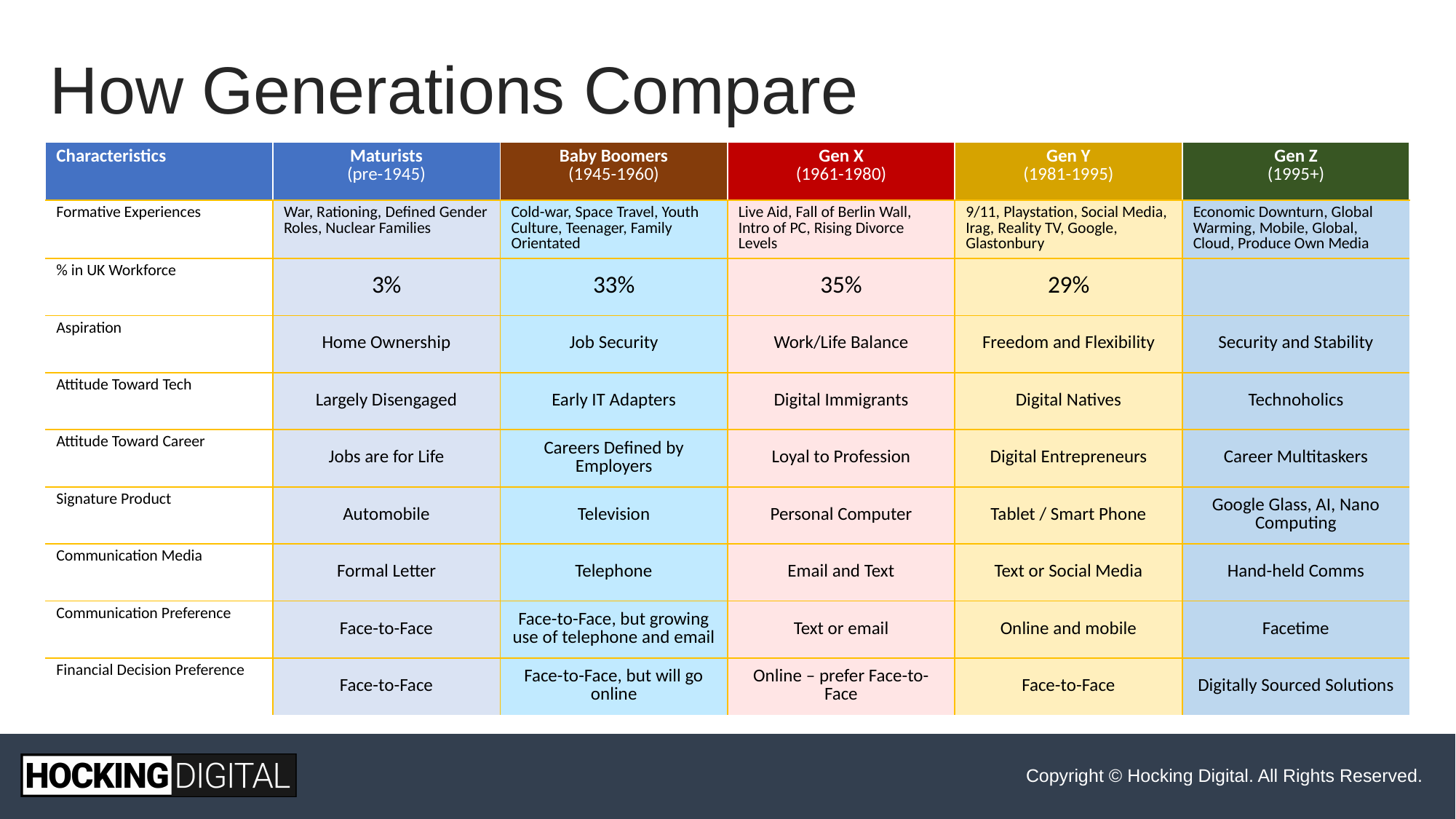

# How Generations Compare
| Characteristics | Maturists (pre-1945) | Baby Boomers (1945-1960) | Gen X (1961-1980) | Gen Y (1981-1995) | Gen Z (1995+) |
| --- | --- | --- | --- | --- | --- |
| Formative Experiences | War, Rationing, Defined Gender Roles, Nuclear Families | Cold-war, Space Travel, Youth Culture, Teenager, Family Orientated | Live Aid, Fall of Berlin Wall, Intro of PC, Rising Divorce Levels | 9/11, Playstation, Social Media, Irag, Reality TV, Google, Glastonbury | Economic Downturn, Global Warming, Mobile, Global, Cloud, Produce Own Media |
| % in UK Workforce | 3% | 33% | 35% | 29% |  |
| Aspiration | Home Ownership | Job Security | Work/Life Balance | Freedom and Flexibility | Security and Stability |
| Attitude Toward Tech | Largely Disengaged | Early IT Adapters | Digital Immigrants | Digital Natives | Technoholics |
| Attitude Toward Career | Jobs are for Life | Careers Defined by Employers | Loyal to Profession | Digital Entrepreneurs | Career Multitaskers |
| Signature Product | Automobile | Television | Personal Computer | Tablet / Smart Phone | Google Glass, AI, Nano Computing |
| Communication Media | Formal Letter | Telephone | Email and Text | Text or Social Media | Hand-held Comms |
| Communication Preference | Face-to-Face | Face-to-Face, but growing use of telephone and email | Text or email | Online and mobile | Facetime |
| Financial Decision Preference | Face-to-Face | Face-to-Face, but will go online | Online – prefer Face-to-Face | Face-to-Face | Digitally Sourced Solutions |